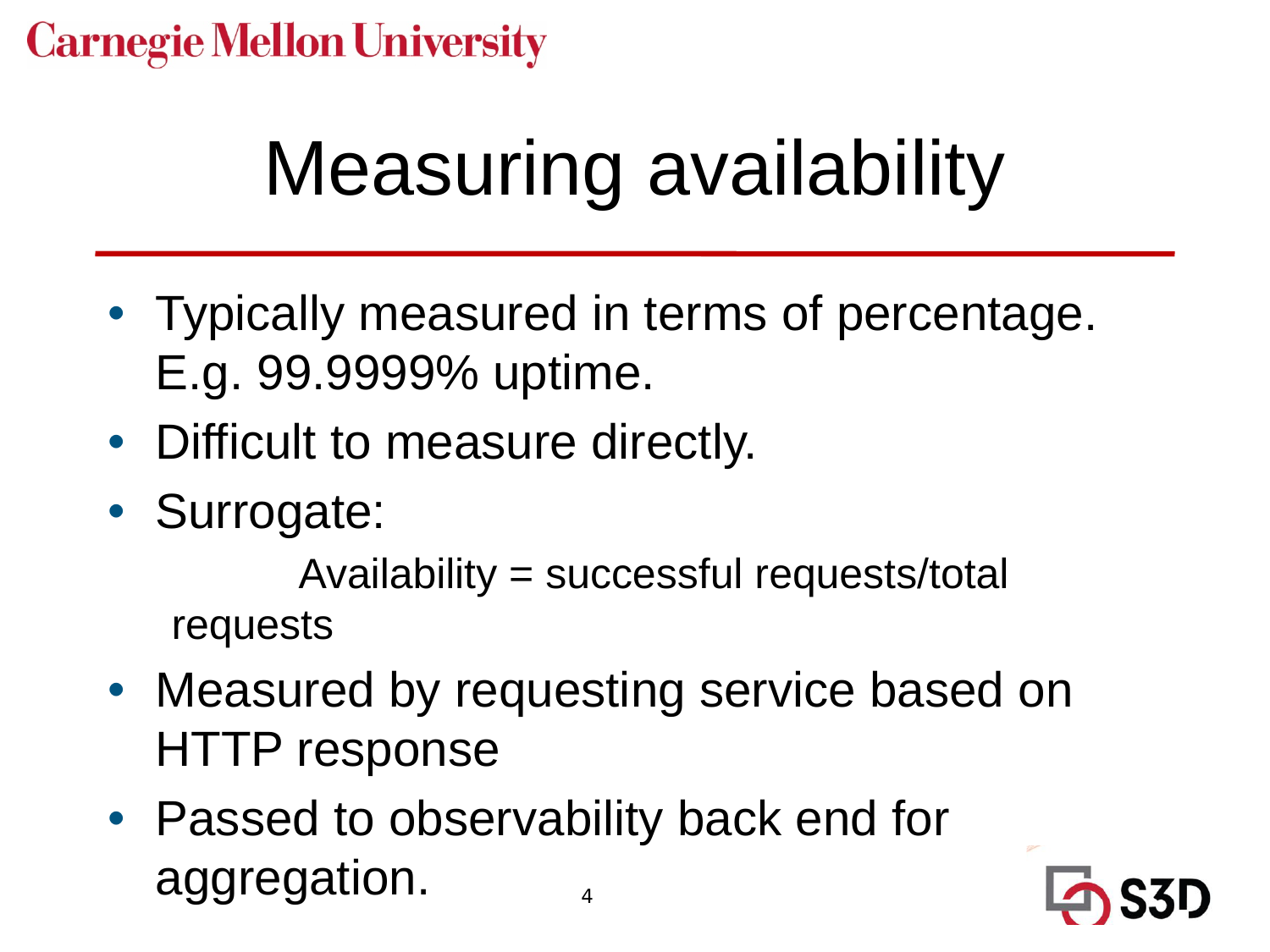

# Measuring availability
Typically measured in terms of percentage. E.g. 99.9999% uptime.
Difficult to measure directly.
Surrogate:
	Availability = successful requests/total requests
Measured by requesting service based on HTTP response
Passed to observability back end for aggregation.